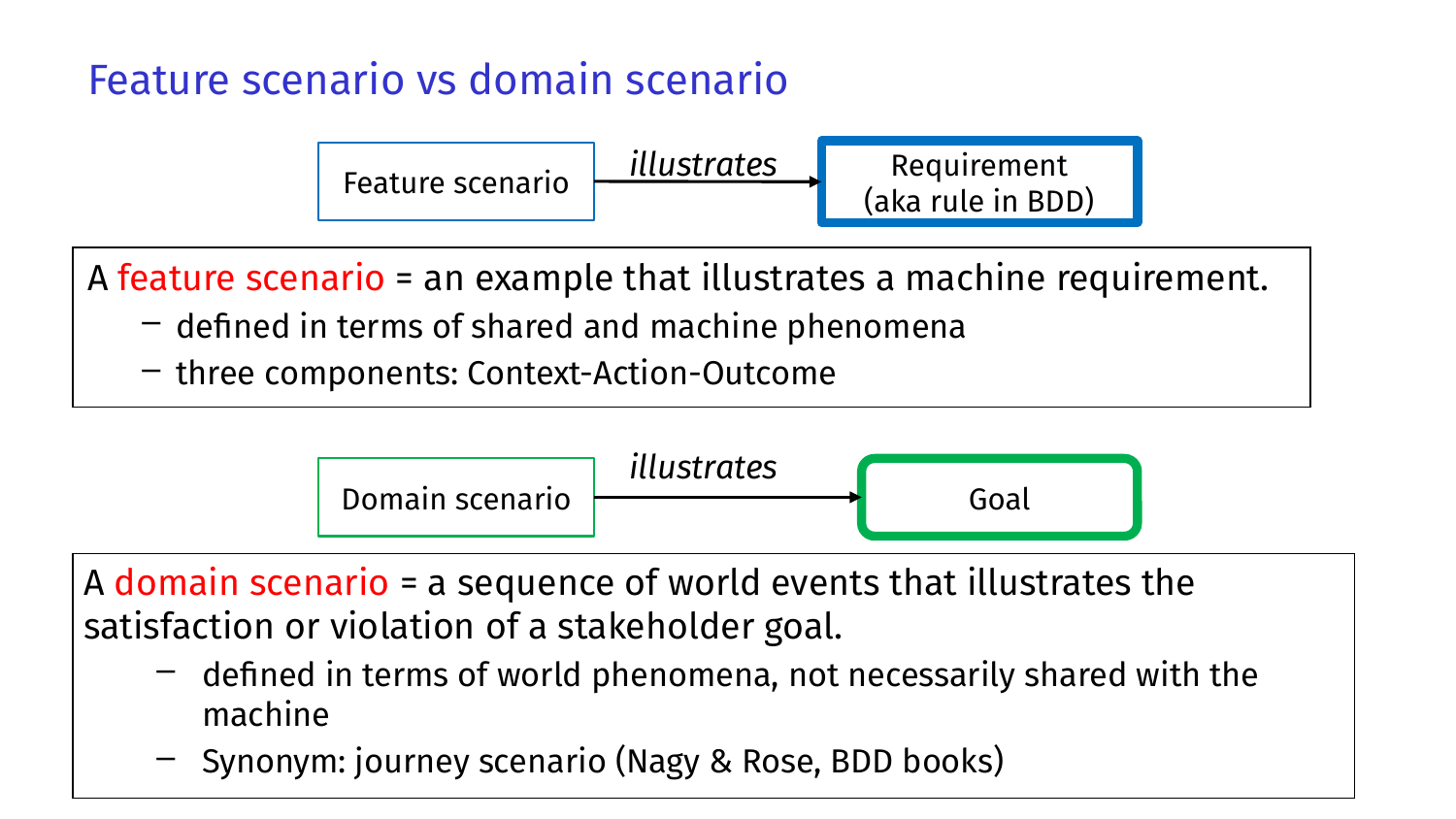

# Feature scenario vs domain scenario
illustrates
Requirement
(aka rule in BDD)
Feature scenario
A feature scenario = an example that illustrates a machine requirement.
defined in terms of shared and machine phenomena
three components: Context-Action-Outcome
illustrates
Domain scenario
Goal
A domain scenario = a sequence of world events that illustrates the satisfaction or violation of a stakeholder goal.
defined in terms of world phenomena, not necessarily shared with the machine
Synonym: journey scenario (Nagy & Rose, BDD books)
13